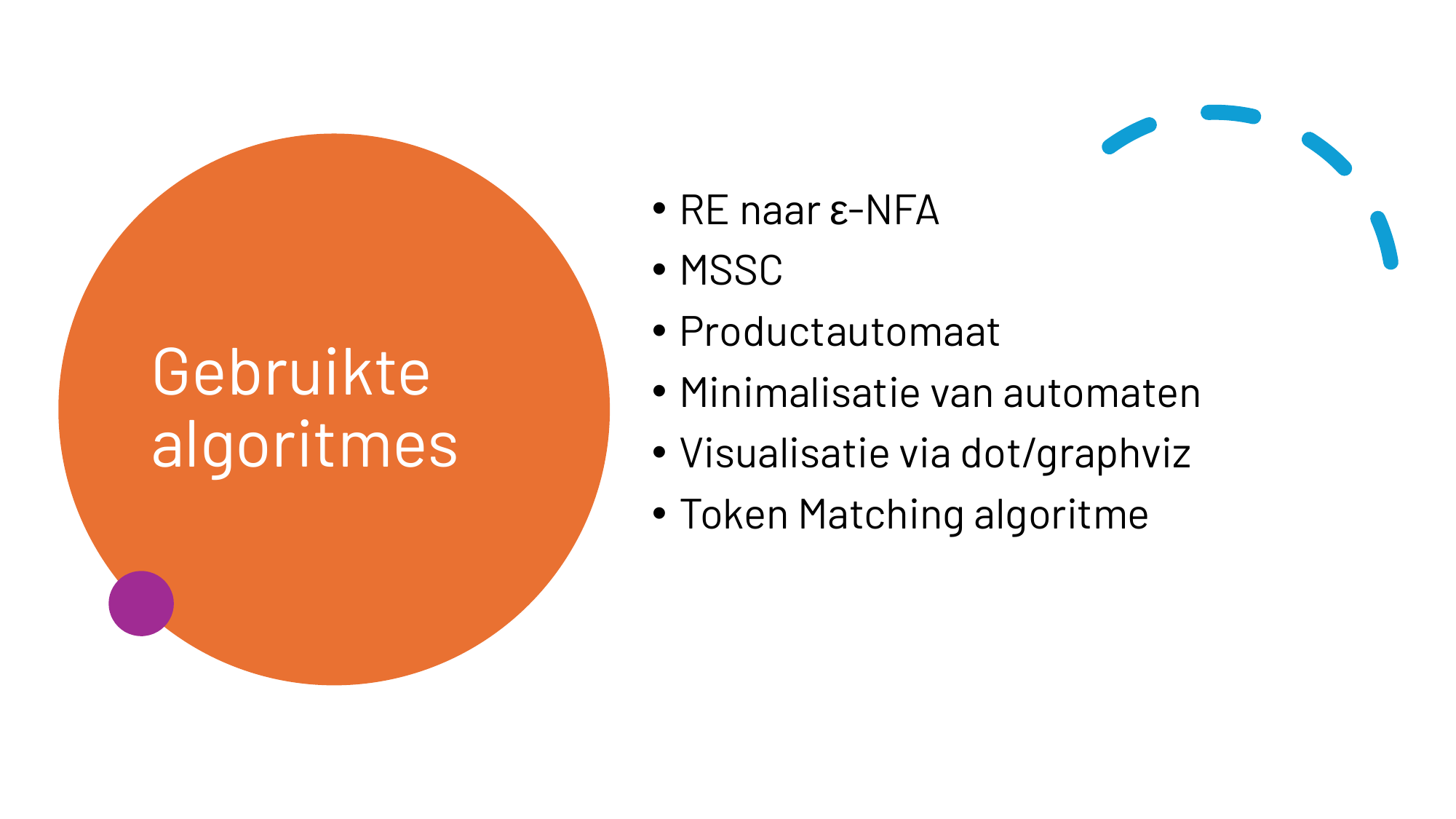

# Gebruikte algoritmes
RE naar ε-NFA
MSSC
Productautomaat
Minimalisatie van automaten
Visualisatie via dot/graphviz
Token Matching algoritme